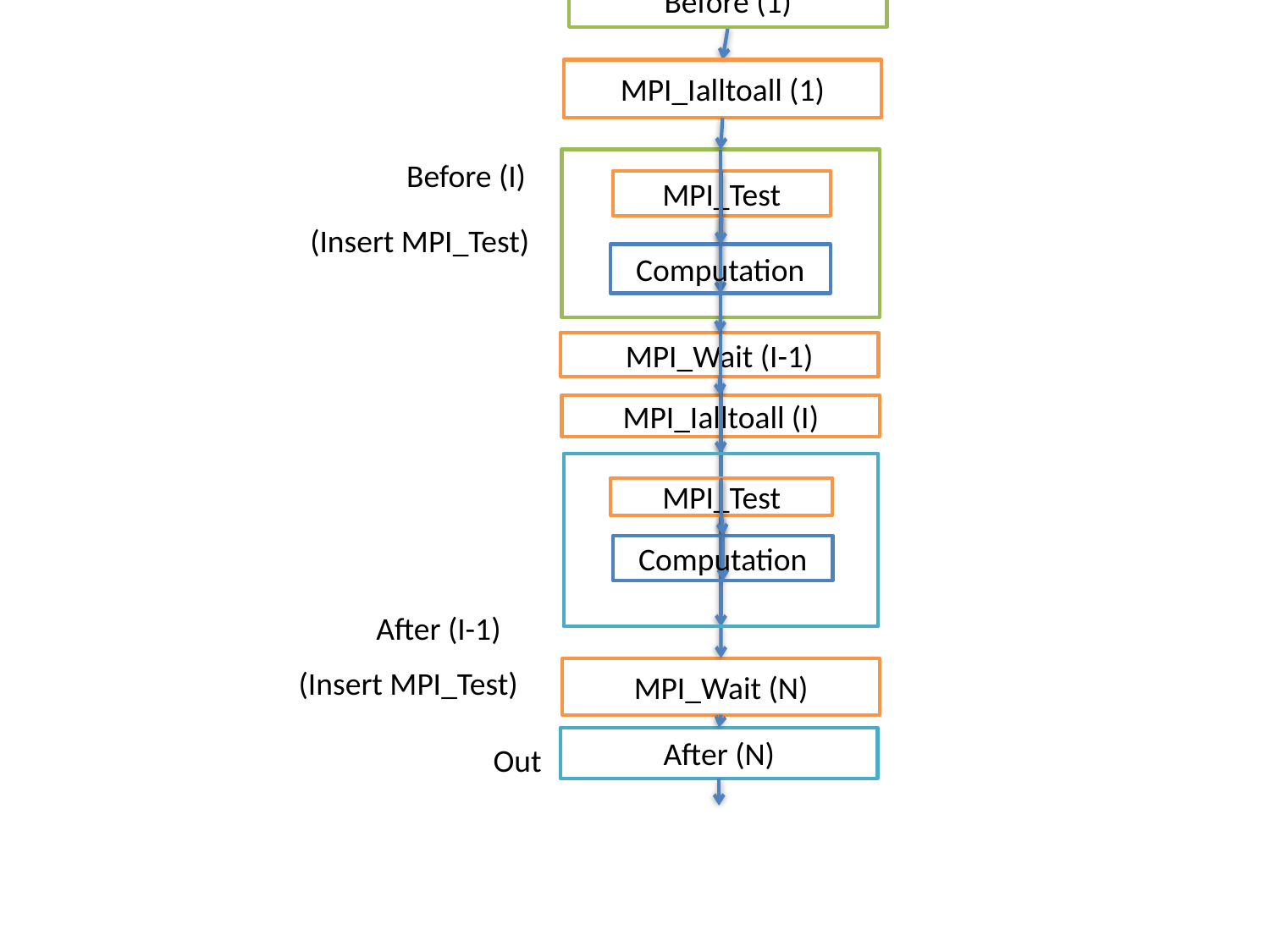

In
Before (1)
MPI_Ialltoall (1)
Before (I)

MPI_Test
(Insert MPI_Test)
Computation
MPI_Wait (I-1)
MPI_Ialltoall (I)

MPI_Test
Computation
After (I-1)
(Insert MPI_Test)
MPI_Wait (N)
After (N)
Out